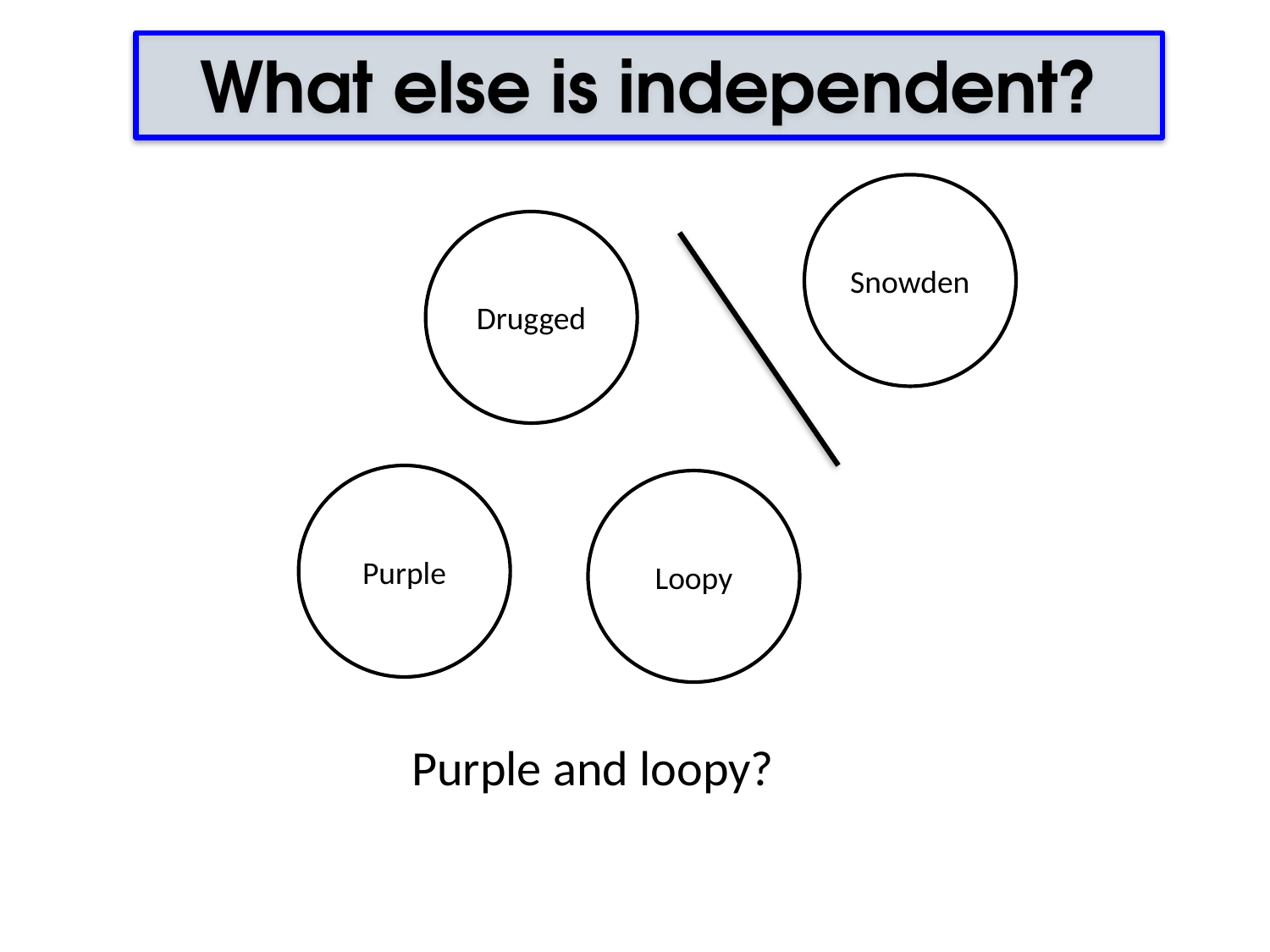

What else is independent?
Snowden
Drugged
Purple
Loopy
Purple and loopy?